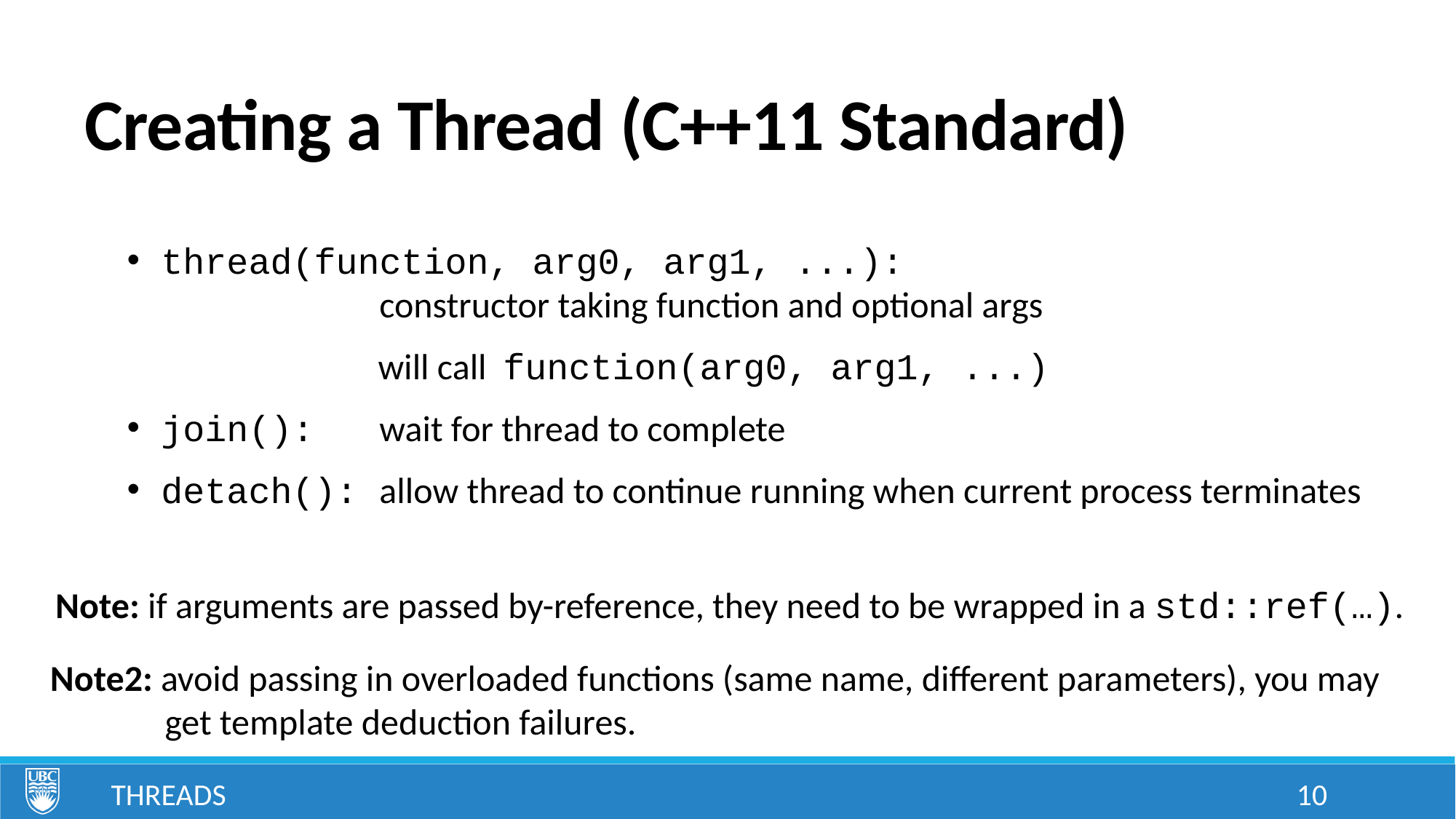

# Creating a Thread (C++11 Standard)
thread(function, arg0, arg1, ...):
          constructor taking function and optional args
		    will call  function(arg0, arg1, ...)
join():   wait for thread to complete
detach(): allow thread to continue running when current process terminates
Note: if arguments are passed by-reference, they need to be wrapped in a std::ref(…).
Note2: avoid passing in overloaded functions (same name, different parameters), you may
              get template deduction failures.
Threads
10